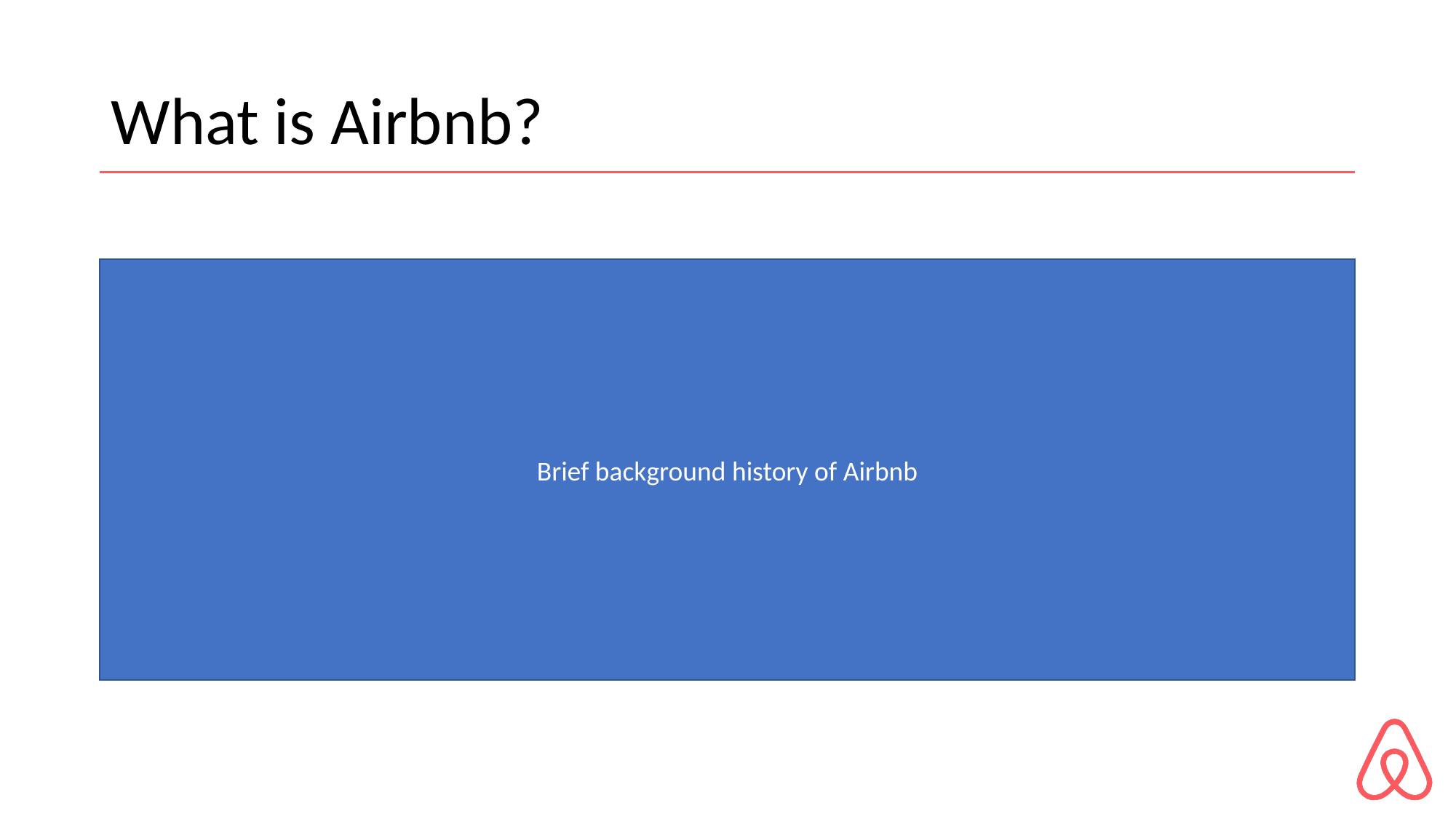

# What is Airbnb?
Brief background history of Airbnb